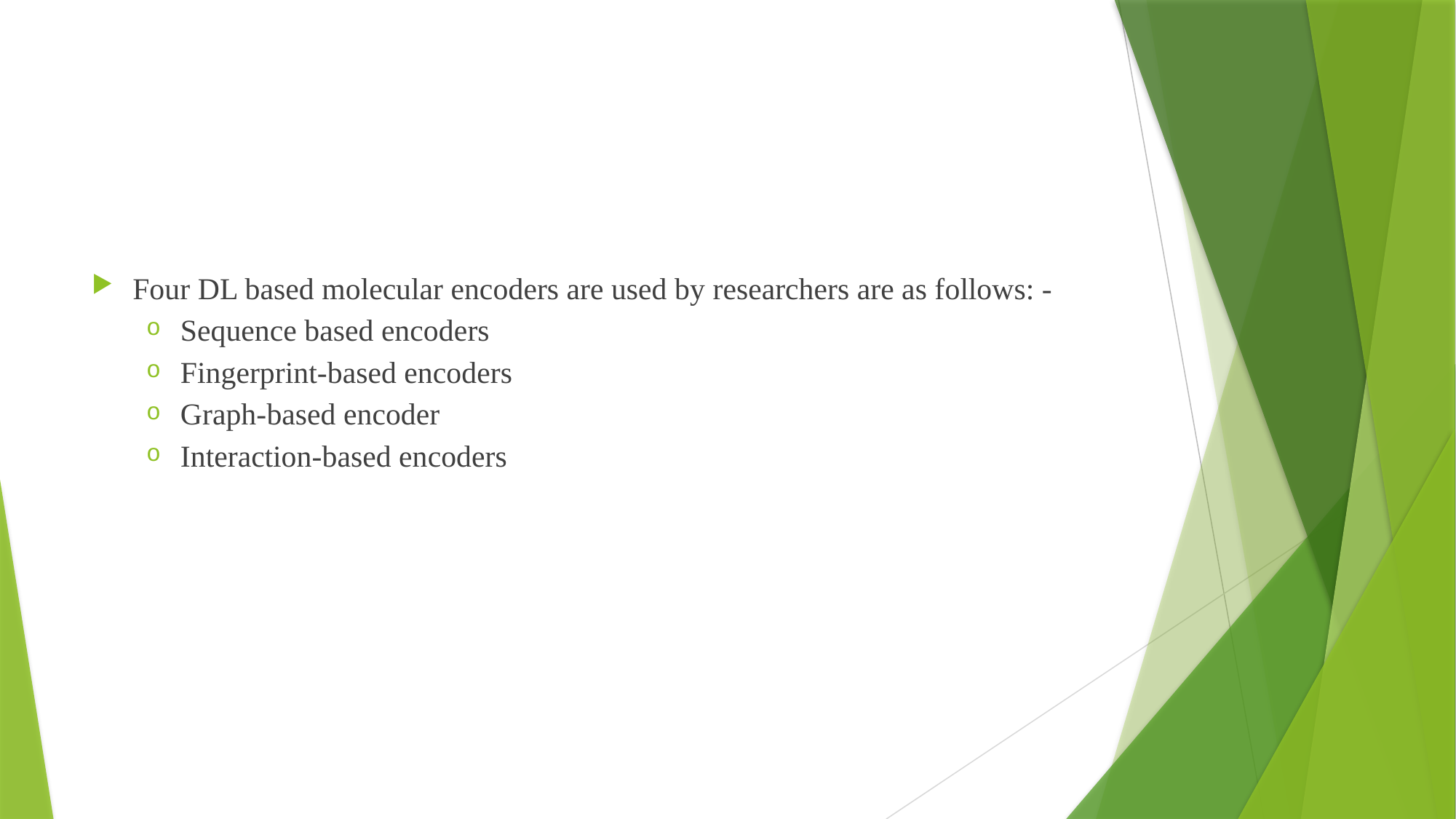

#
Four DL based molecular encoders are used by researchers are as follows: -
Sequence based encoders
Fingerprint-based encoders
Graph-based encoder
Interaction-based encoders